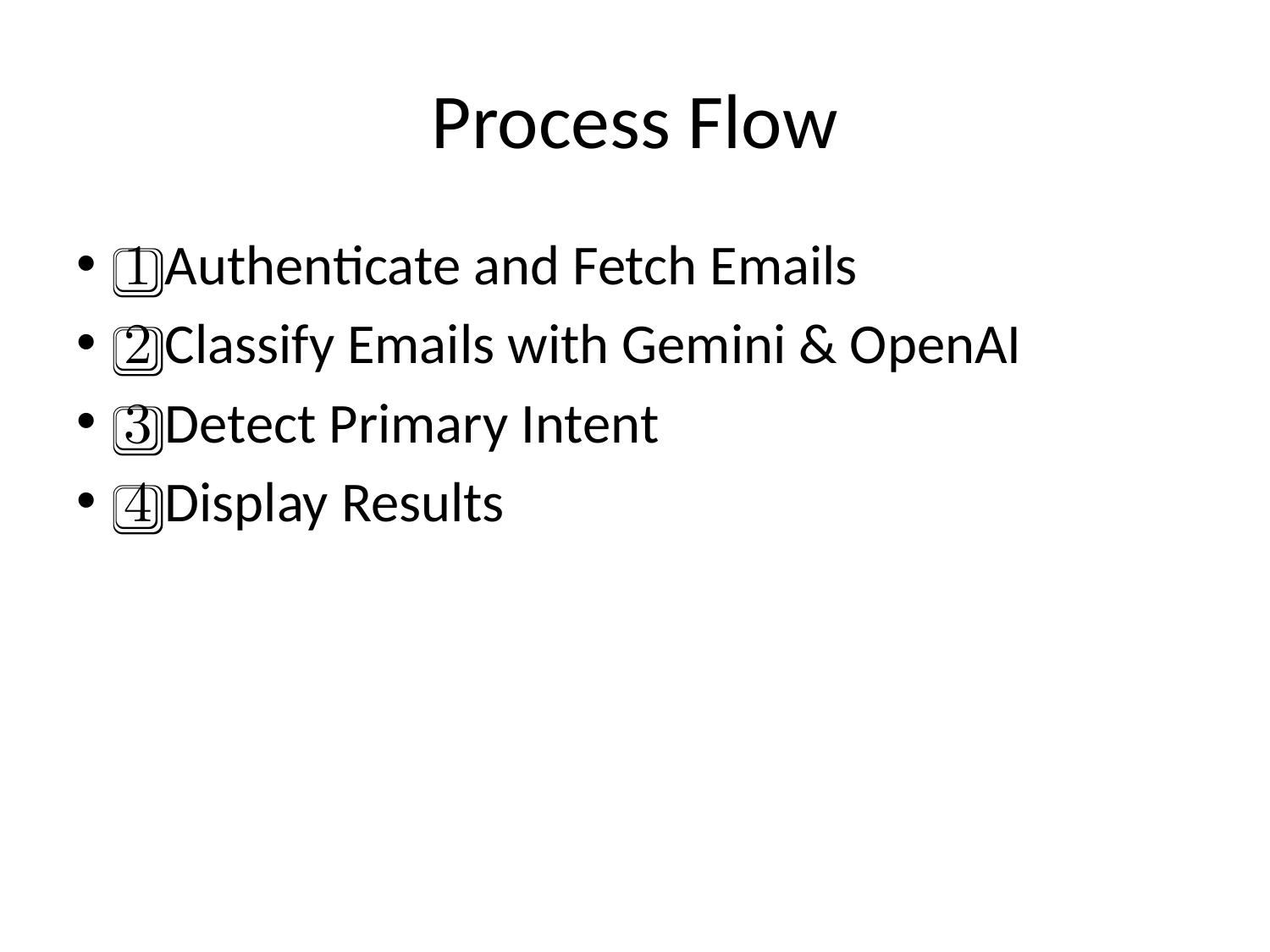

# Process Flow
1️⃣ Authenticate and Fetch Emails
2️⃣ Classify Emails with Gemini & OpenAI
3️⃣ Detect Primary Intent
4️⃣ Display Results